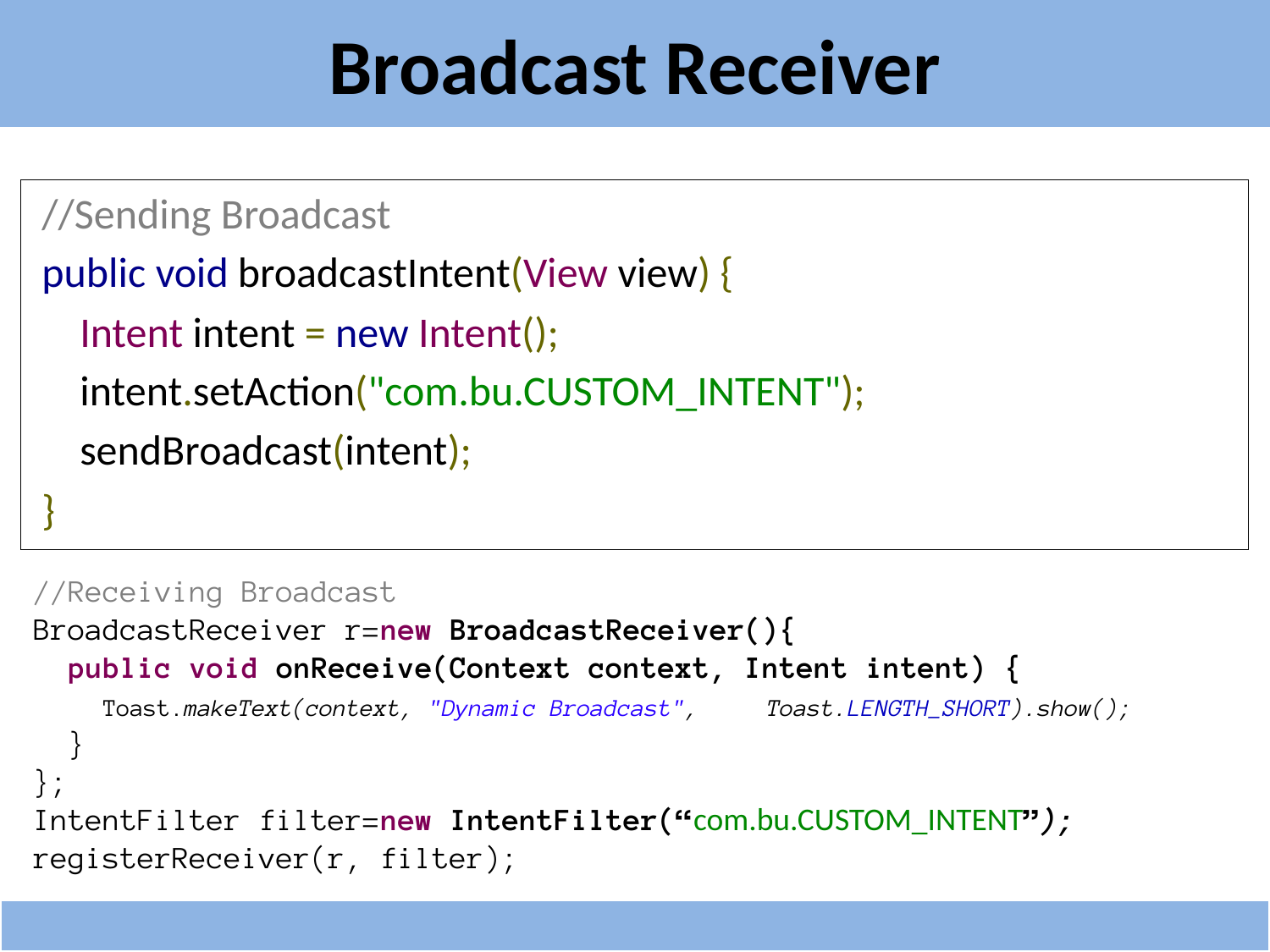

# Broadcast Receiver
//Sending Broadcast
public void broadcastIntent(View view) {
    Intent intent = new Intent();
    intent.setAction("com.bu.CUSTOM_INTENT");
    sendBroadcast(intent);
}
//Receiving Broadcast
BroadcastReceiver r=new BroadcastReceiver(){
  public void onReceive(Context context, Intent intent) {
    Toast.makeText(context, "Dynamic Broadcast",     Toast.LENGTH_SHORT).show();
  }
};
IntentFilter filter=new IntentFilter(“com.bu.CUSTOM_INTENT”);
registerReceiver(r, filter);